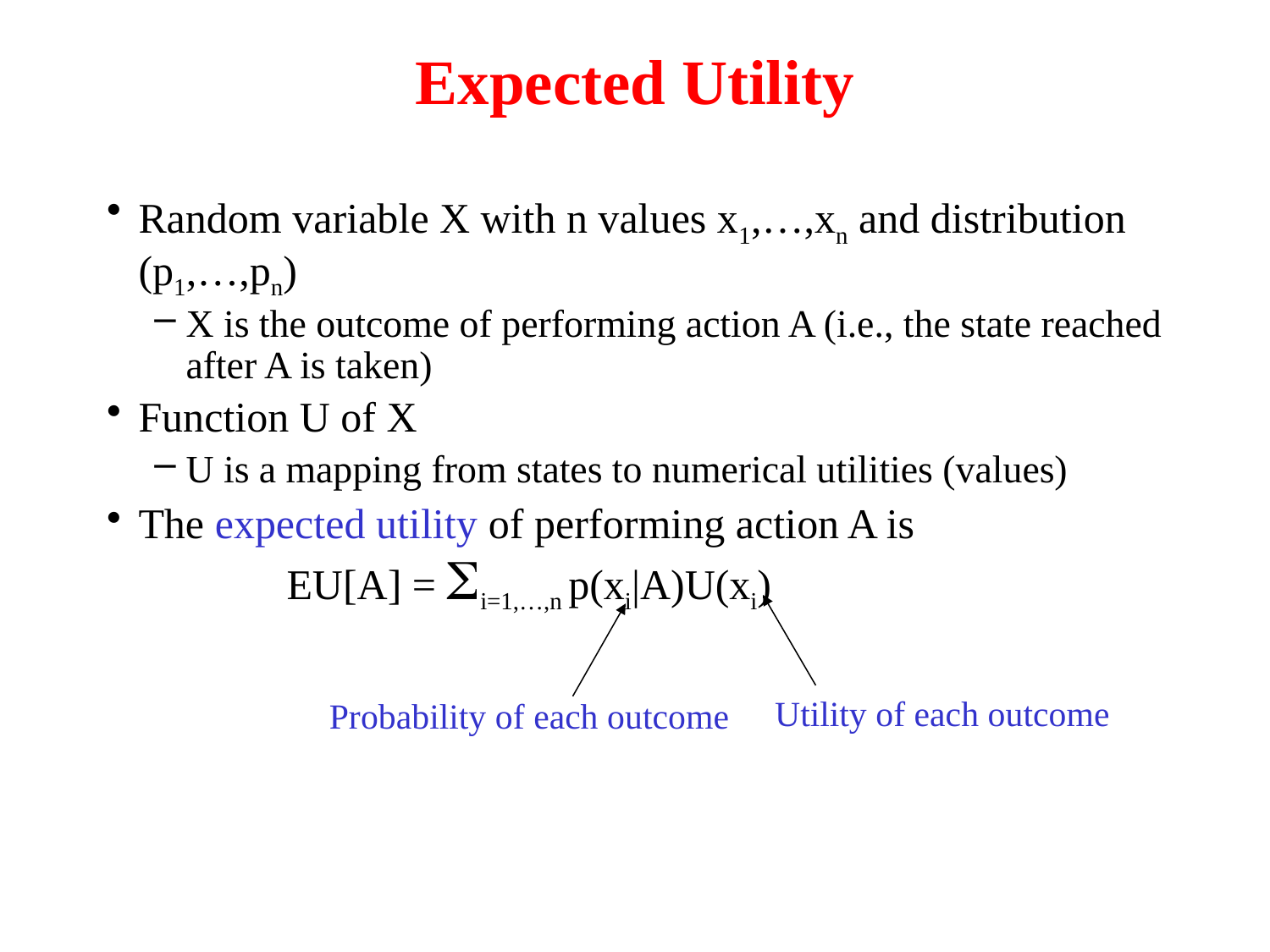

# Expected Utility
Random variable X with n values x1,…,xn and distribution (p1,…,pn)
X is the outcome of performing action A (i.e., the state reached after A is taken)
Function U of X
U is a mapping from states to numerical utilities (values)
The expected utility of performing action A is
              EU[A] = Σi=1,…,n p(xi|A)U(xi)

Utility of each outcome
Probability of each outcome